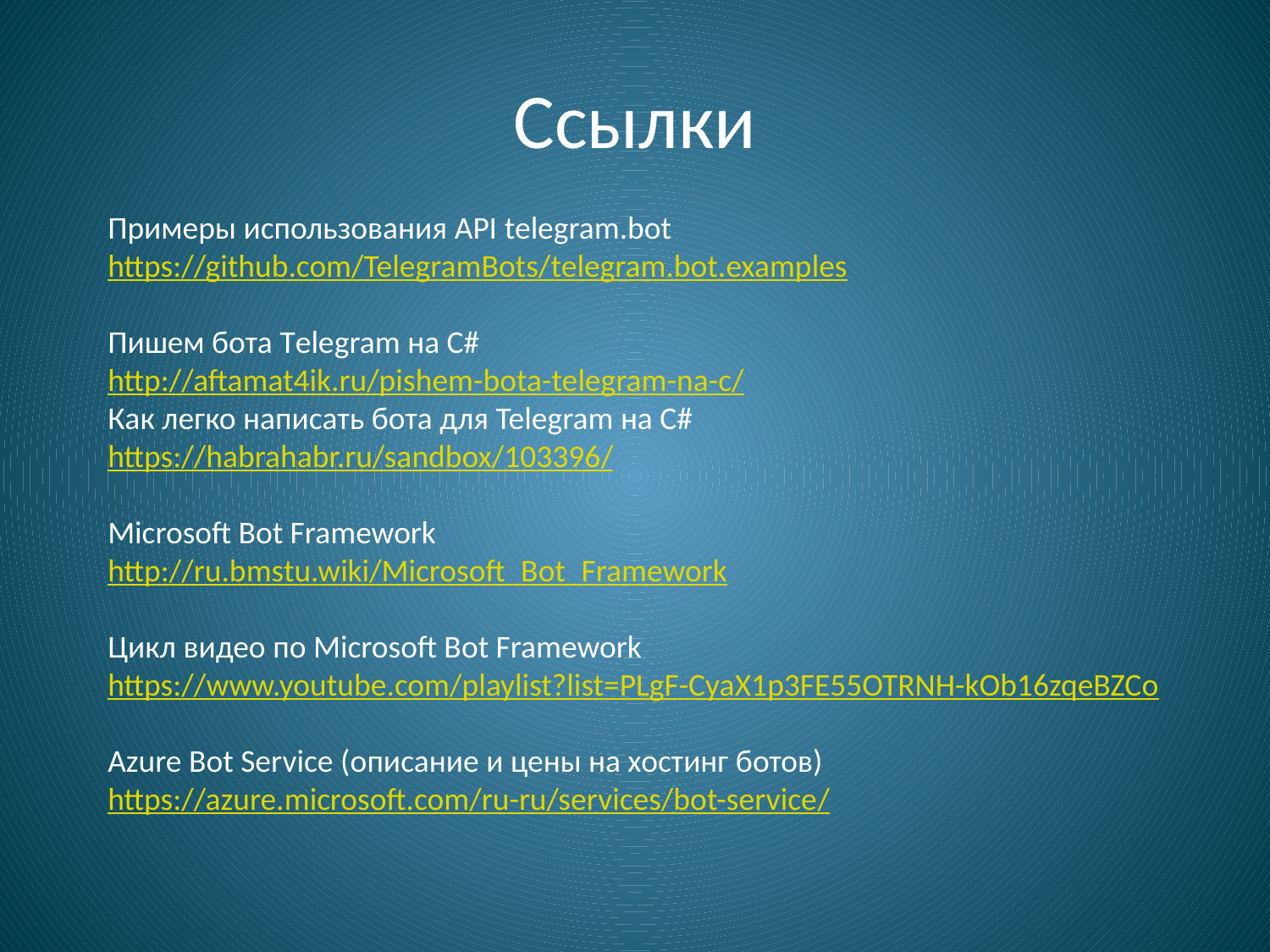

# Ссылки
Примеры использования API telegram.bot
https://github.com/TelegramBots/telegram.bot.examples

Пишем бота Telegram на C#
http://aftamat4ik.ru/pishem-bota-telegram-na-c/
Как легко написать бота для Telegram на C#
https://habrahabr.ru/sandbox/103396/

Microsoft Bot Framework
http://ru.bmstu.wiki/Microsoft_Bot_Framework

Цикл видео по Microsoft Bot Framework
https://www.youtube.com/playlist?list=PLgF-CyaX1p3FE55OTRNH-kOb16zqeBZCo

Azure Bot Service (описание и цены на хостинг ботов)
https://azure.microsoft.com/ru-ru/services/bot-service/